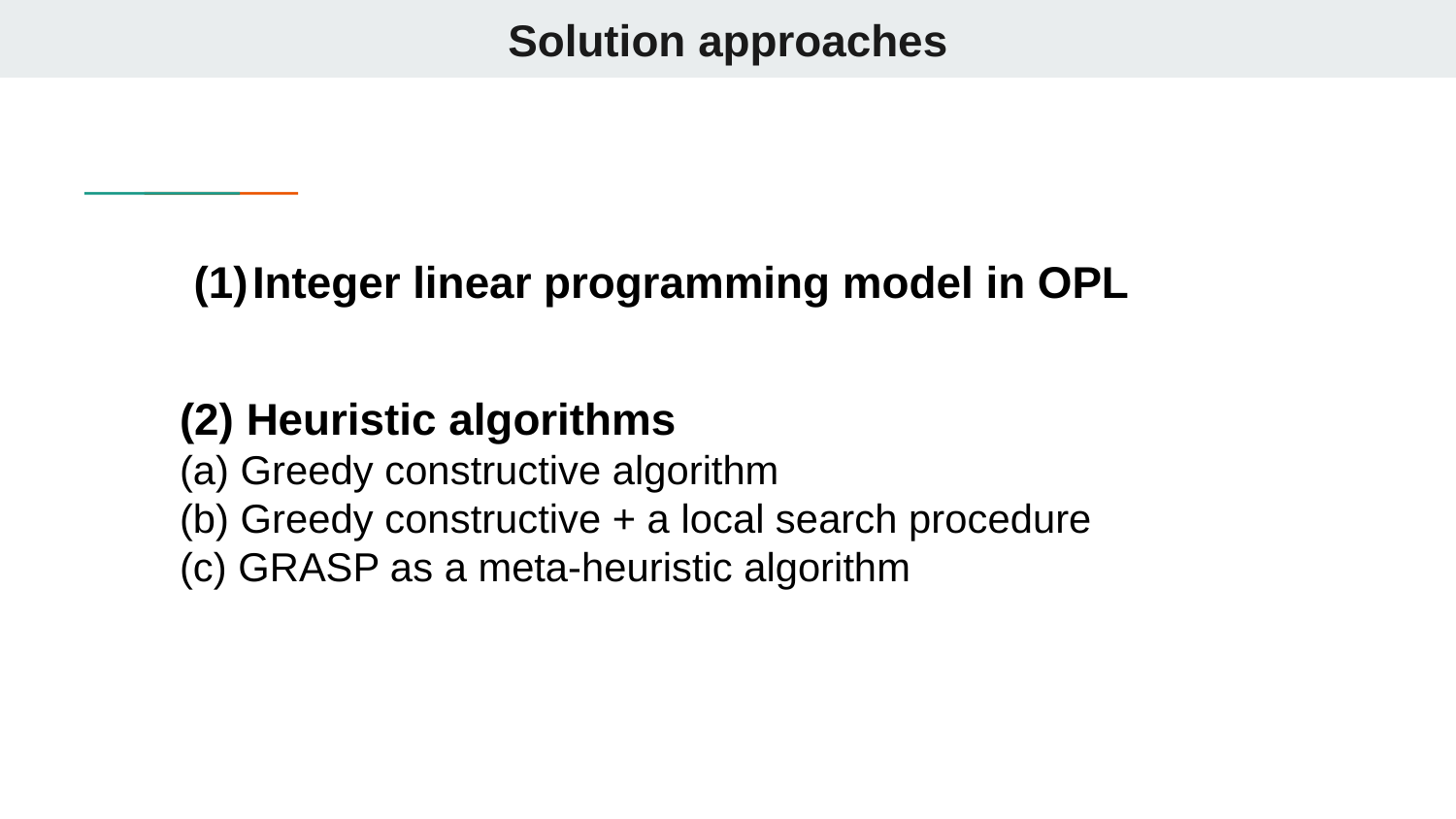

# Solution approaches

Integer linear programming model in OPL
(2) Heuristic algorithms
(a) Greedy constructive algorithm
(b) Greedy constructive + a local search procedure
(c) GRASP as a meta-heuristic algorithm